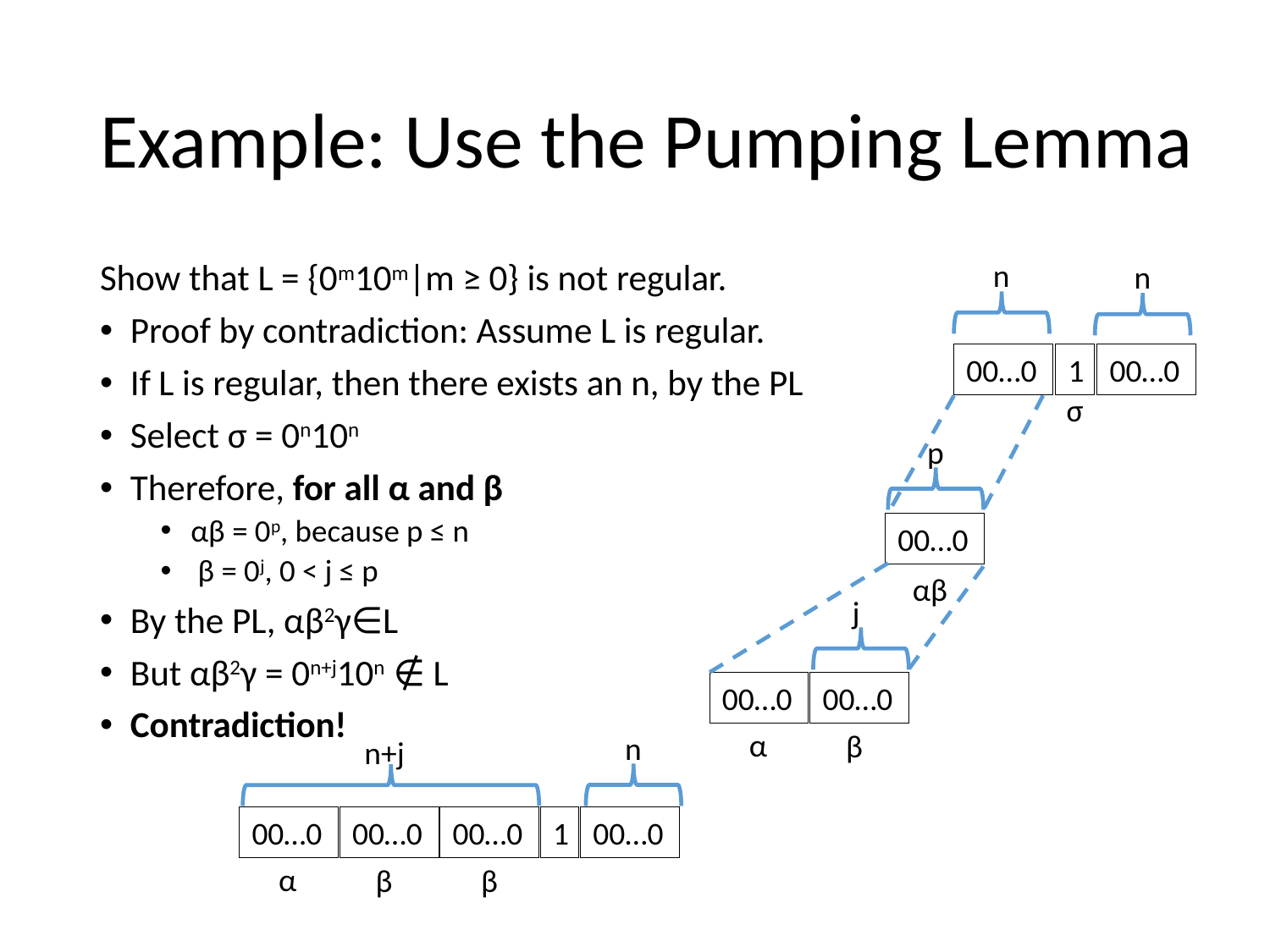

# Example: Use the Pumping Lemma
n
n

1
00…0
00…0
 σ
Show that L = {0m10m|m ≥ 0} is not regular.
Proof by contradiction: Assume L is regular.
If L is regular, then there exists an n, by the PL
Select σ = 0n10n
Therefore, for all α and β
αβ = 0p, because p ≤ n
 β = 0j, 0 < j ≤ p
By the PL, αβ2γ∈L
But αβ2γ = 0n+j10n ∉ L
Contradiction!

p

00…0
αβ
j

00…0
00…0
α
β

n
n+j

00…0
00…0
00…0
1
00…0
α
β
β